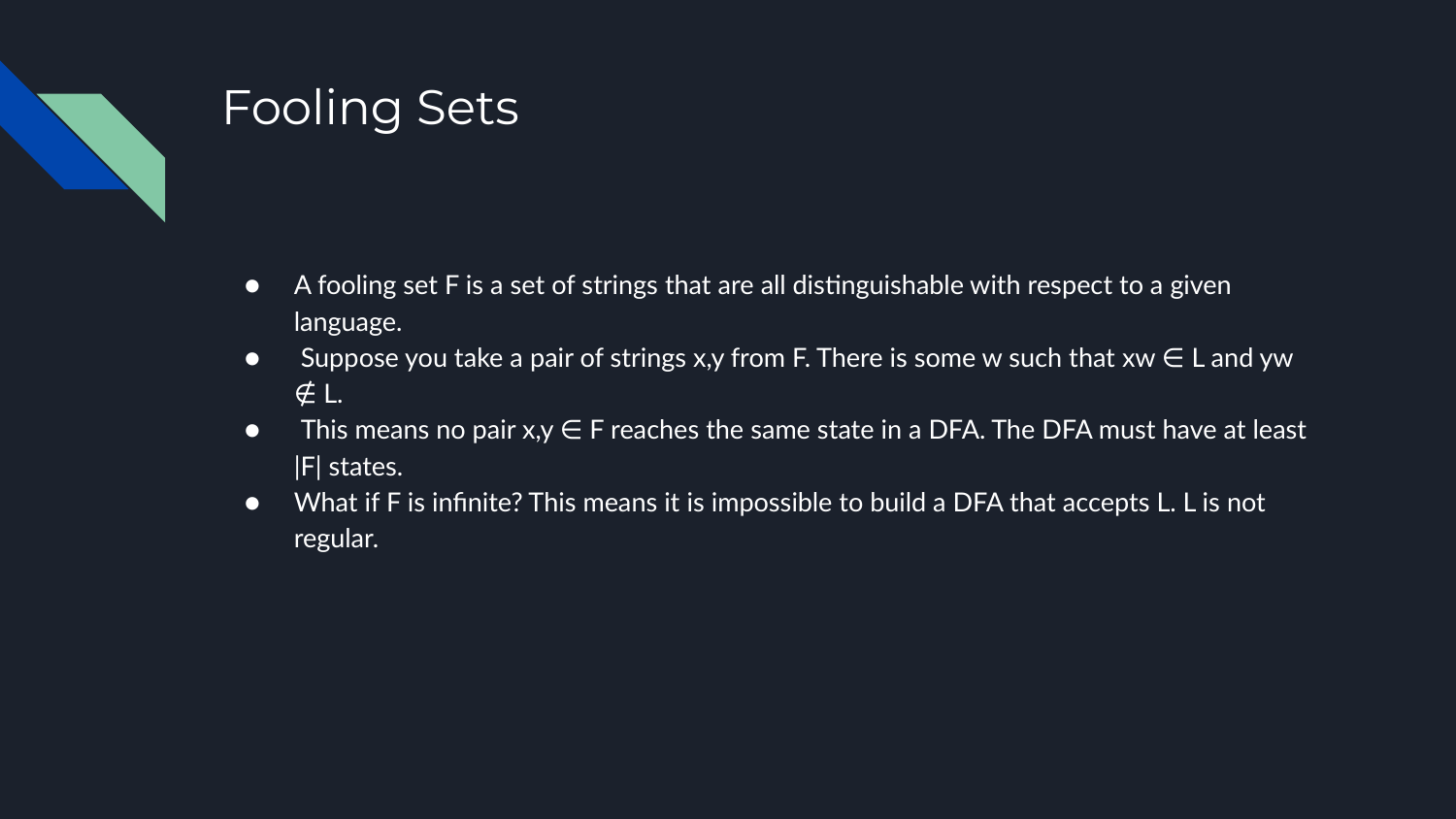

# Fooling Sets
A fooling set F is a set of strings that are all distinguishable with respect to a given language.
 Suppose you take a pair of strings x,y from F. There is some w such that xw ∈ L and yw ∉ L.
 This means no pair x,y ∈ F reaches the same state in a DFA. The DFA must have at least |F| states.
What if F is infinite? This means it is impossible to build a DFA that accepts L. L is not regular.